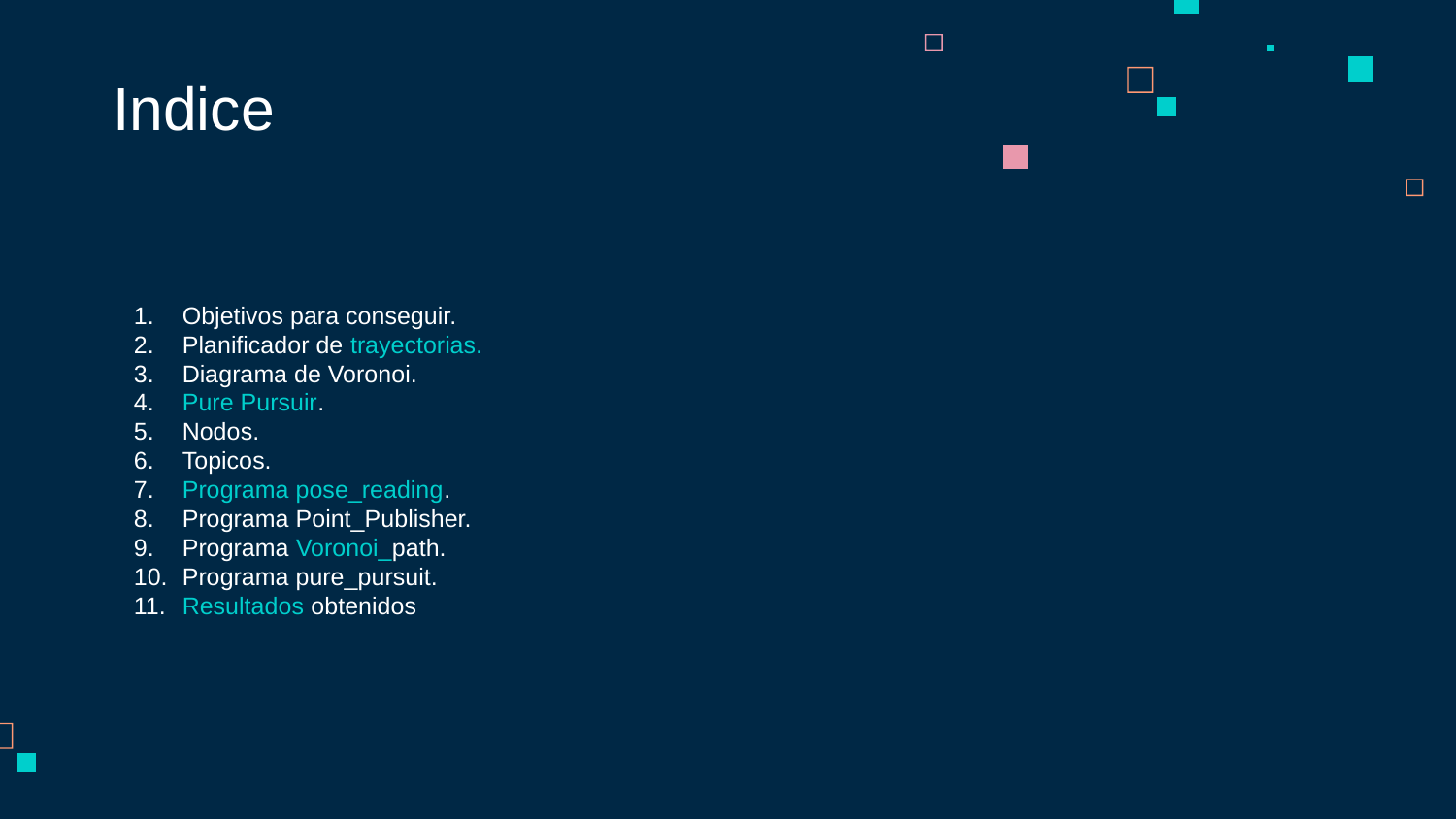

# Indice

Objetivos para conseguir.
Planificador de trayectorias.
Diagrama de Voronoi.
Pure Pursuir.
Nodos.
Topicos.
Programa pose_reading.
Programa Point_Publisher.
Programa Voronoi_path.
Programa pure_pursuit.
Resultados obtenidos